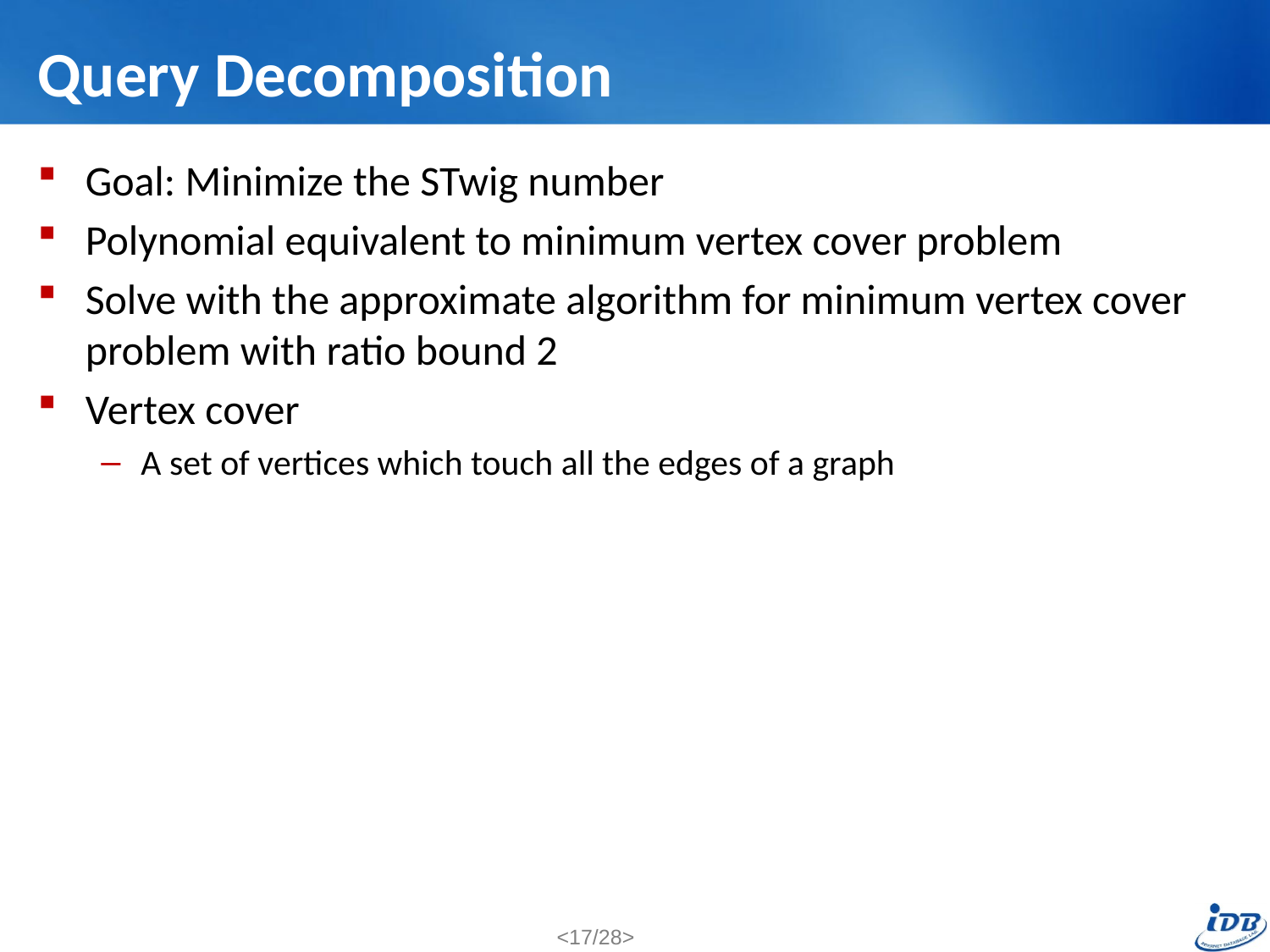

# Query Decomposition
Goal: Minimize the STwig number
Polynomial equivalent to minimum vertex cover problem
Solve with the approximate algorithm for minimum vertex cover problem with ratio bound 2
Vertex cover
A set of vertices which touch all the edges of a graph